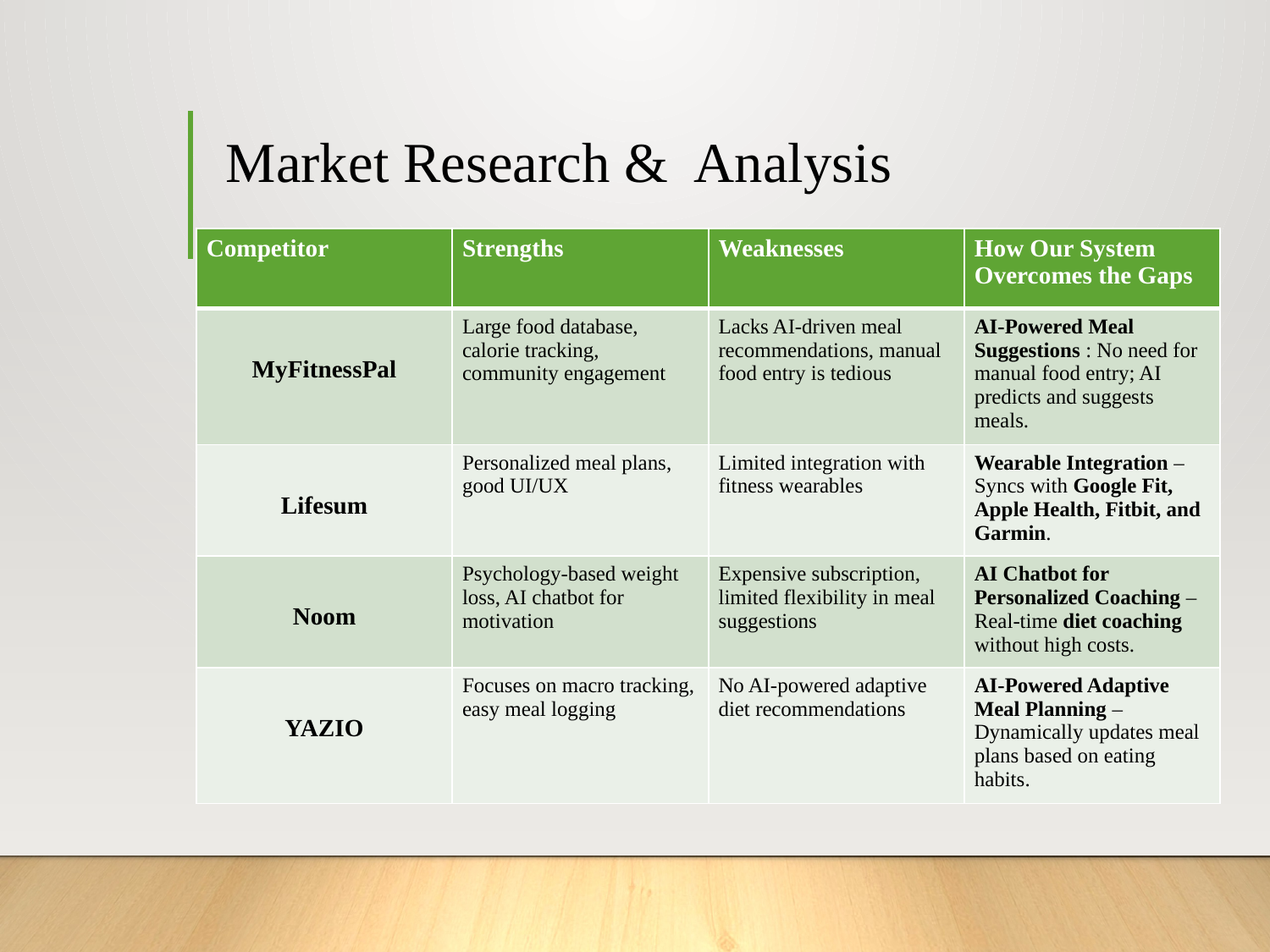

# Market Research &  Analysis
| Competitor | Strengths | Weaknesses | How Our System Overcomes the Gaps |
| --- | --- | --- | --- |
| MyFitnessPal | Large food database, calorie tracking, community engagement | Lacks AI-driven meal recommendations, manual food entry is tedious | AI-Powered Meal Suggestions : No need for manual food entry; AI predicts and suggests meals. |
| Lifesum | Personalized meal plans, good UI/UX | Limited integration with fitness wearables | Wearable Integration – Syncs with Google Fit, Apple Health, Fitbit, and Garmin. |
| Noom | Psychology-based weight loss, AI chatbot for motivation | Expensive subscription, limited flexibility in meal suggestions | AI Chatbot for Personalized Coaching – Real-time diet coaching without high costs. |
| YAZIO | Focuses on macro tracking, easy meal logging | No AI-powered adaptive diet recommendations | AI-Powered Adaptive Meal Planning – Dynamically updates meal plans based on eating habits. |